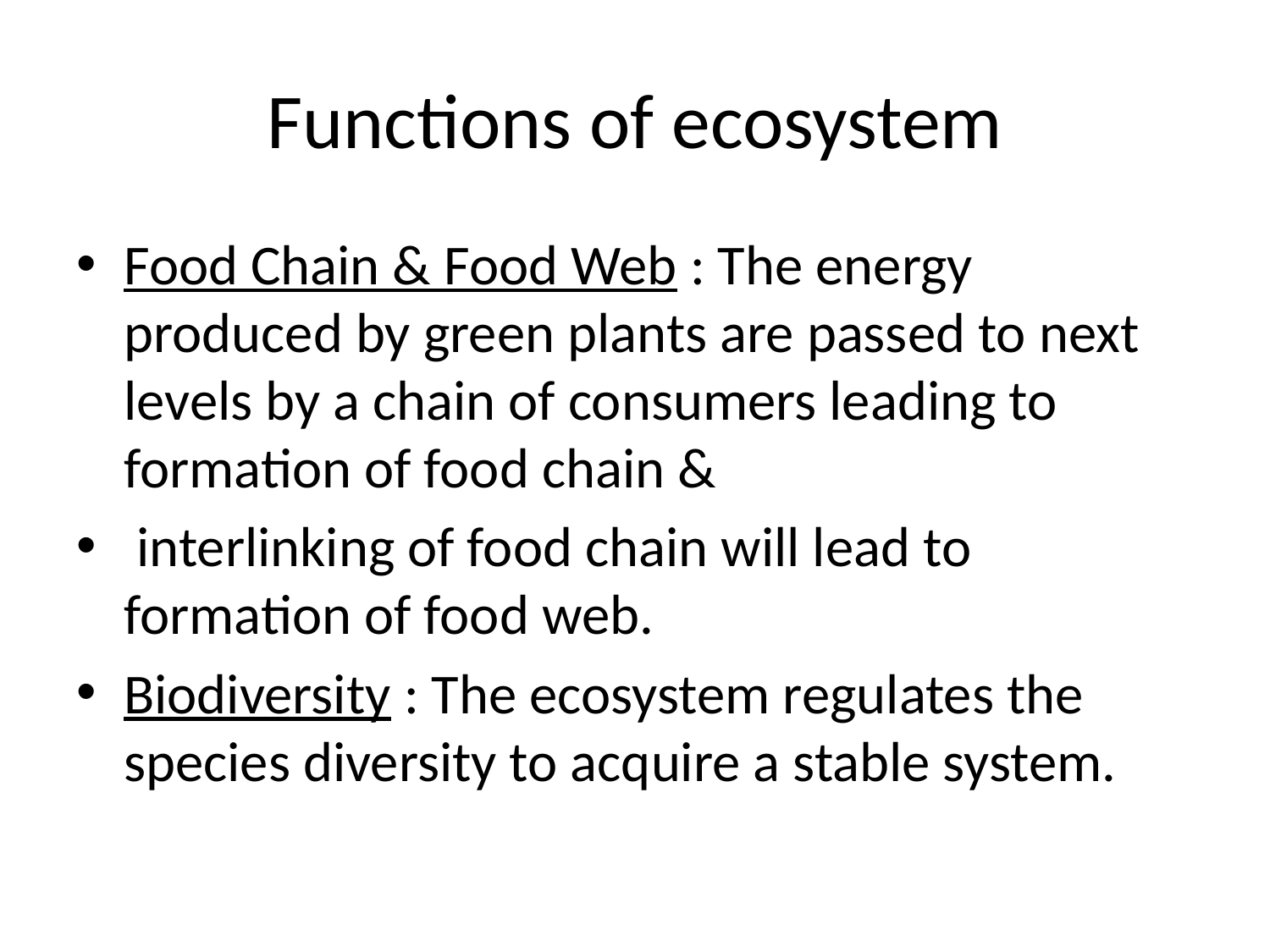

# Functions of ecosystem
Food Chain & Food Web : The energy produced by green plants are passed to next levels by a chain of consumers leading to formation of food chain &
 interlinking of food chain will lead to formation of food web.
Biodiversity : The ecosystem regulates the species diversity to acquire a stable system.